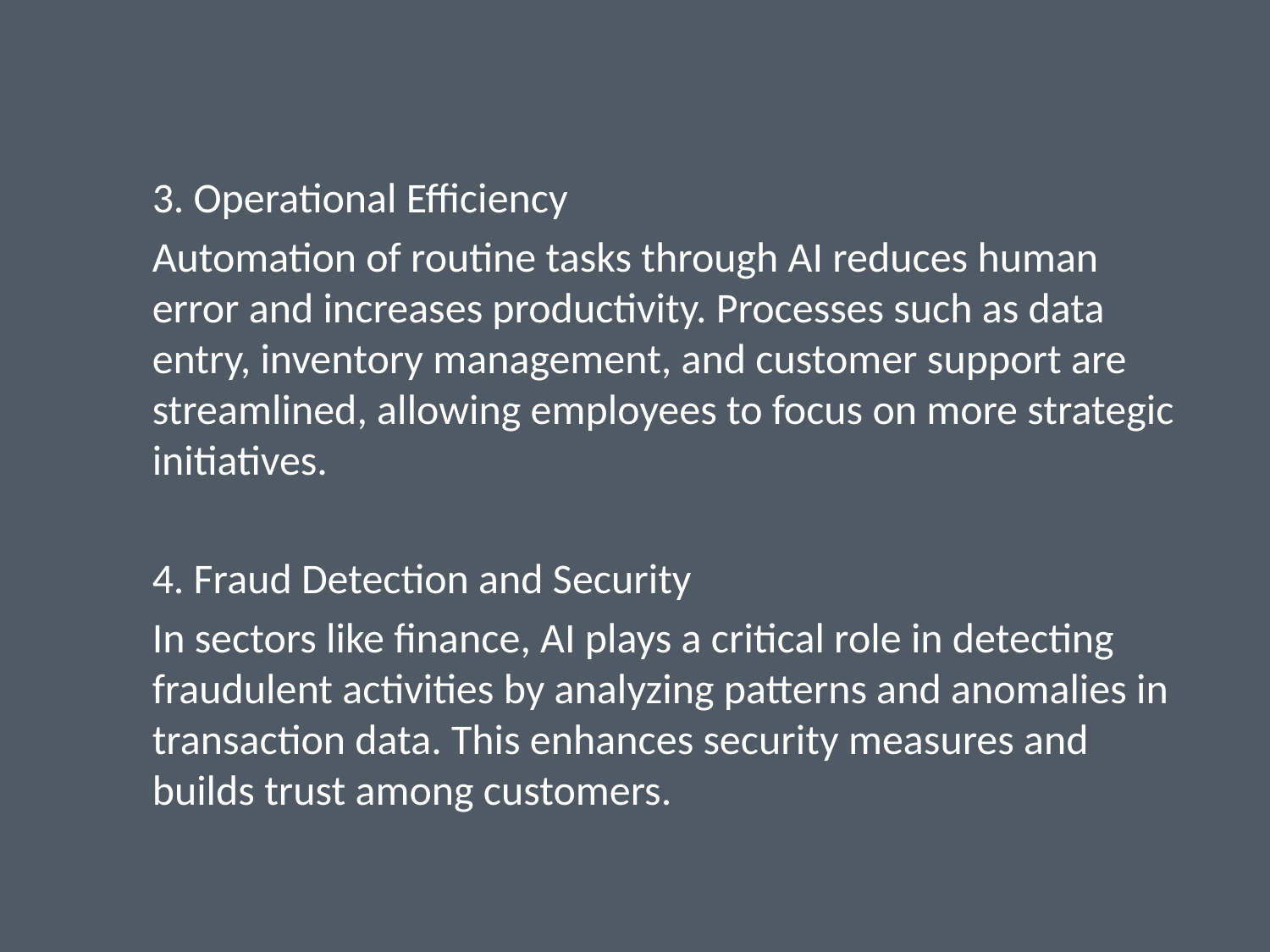

3. Operational Efficiency
Automation of routine tasks through AI reduces human error and increases productivity. Processes such as data entry, inventory management, and customer support are streamlined, allowing employees to focus on more strategic initiatives.

4. Fraud Detection and Security
In sectors like finance, AI plays a critical role in detecting fraudulent activities by analyzing patterns and anomalies in transaction data. This enhances security measures and builds trust among customers.